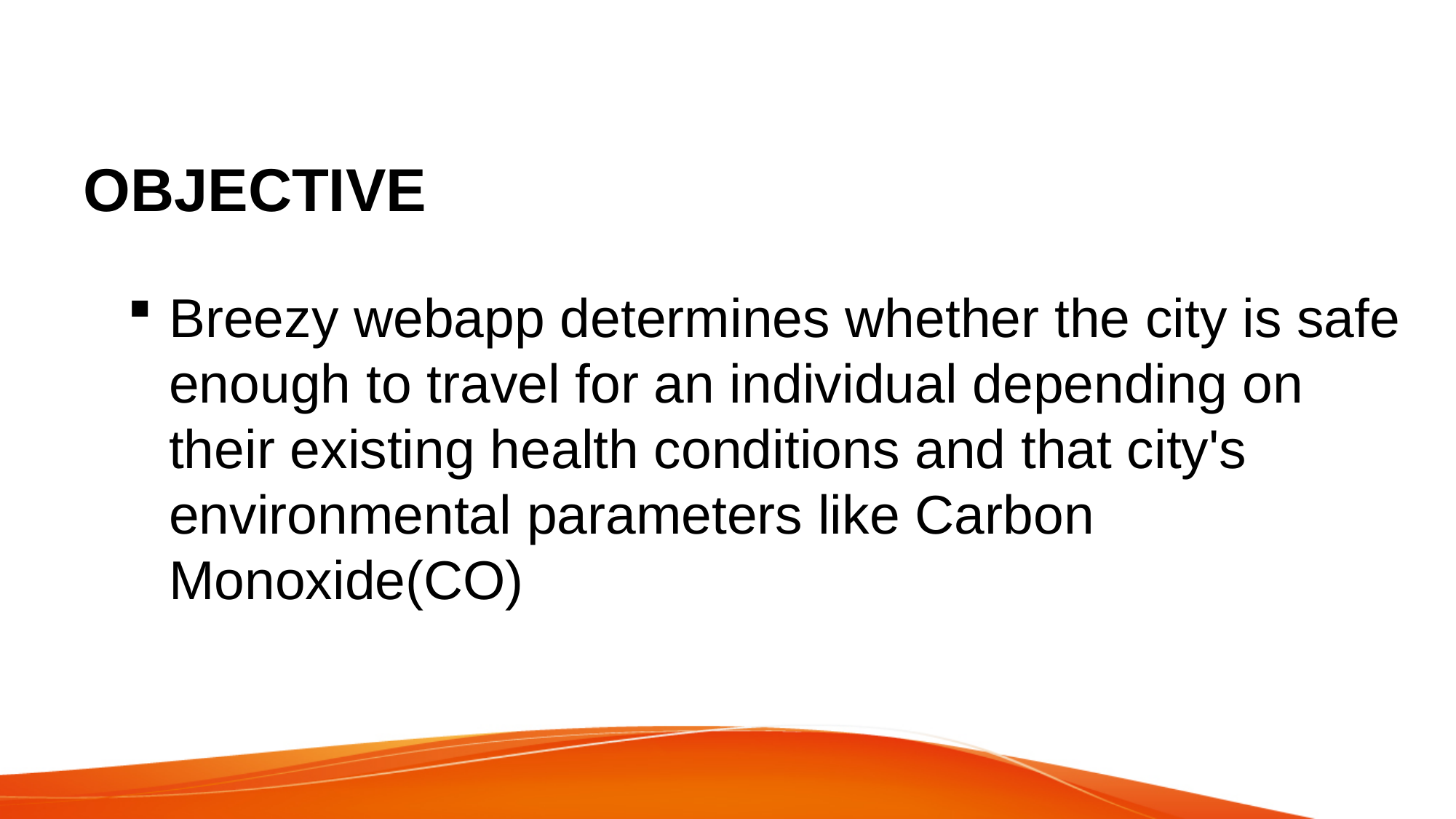

Breezy webapp determines whether the city is safe enough to travel for an individual depending on their existing health conditions and that city's environmental parameters like Carbon Monoxide(CO)
# OBJECTIVE